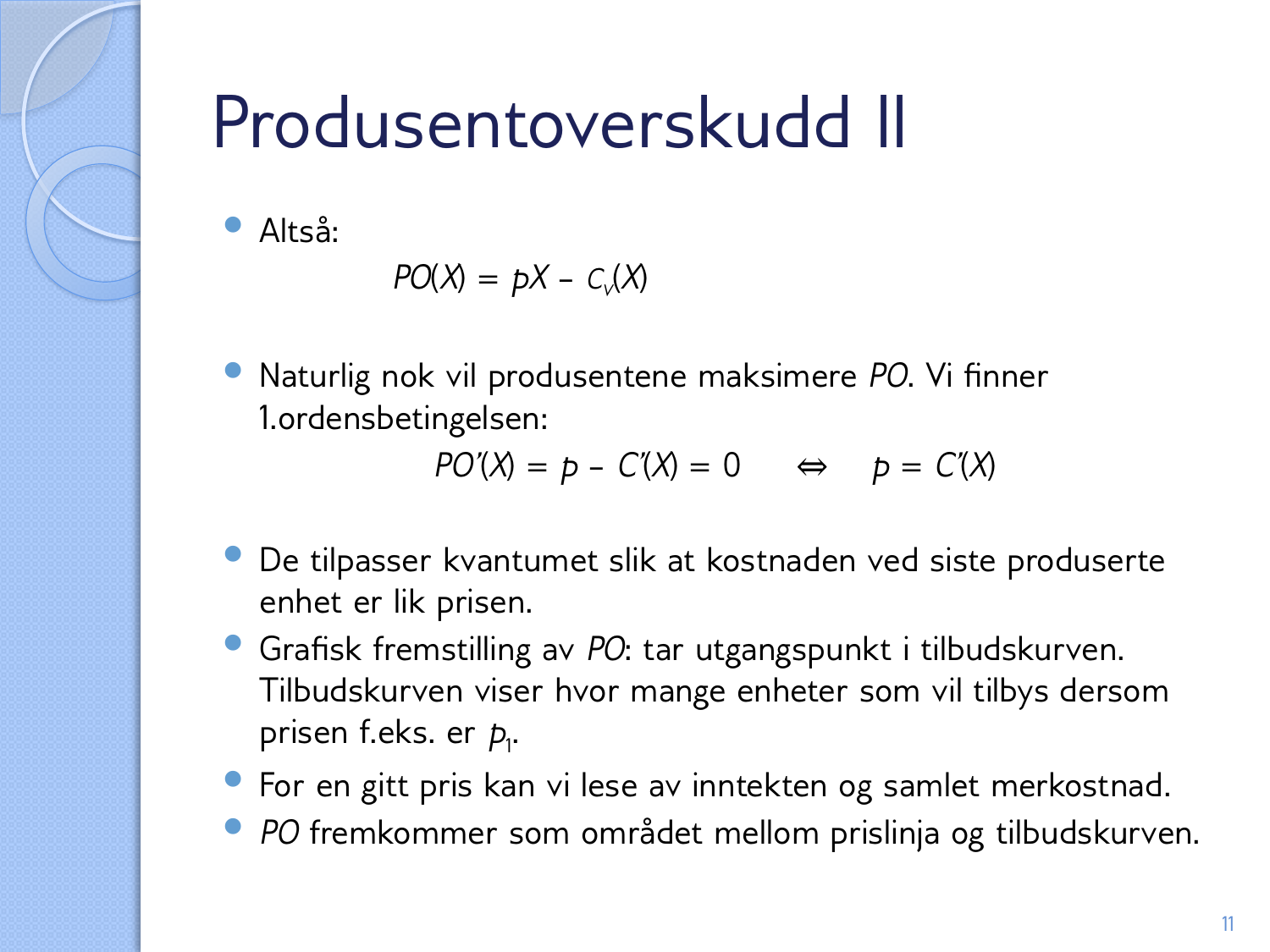

# Produsentoverskudd II
Altså:
                PO(X) = pX – CV(X)

Naturlig nok vil produsentene maksimere PO. Vi finner 1.ordensbetingelsen:
                    PO’(X) = p – C’(X) = 0     ⇔    p = C’(X)

De tilpasser kvantumet slik at kostnaden ved siste produserte enhet er lik prisen.
Grafisk fremstilling av PO: tar utgangspunkt i tilbudskurven. Tilbudskurven viser hvor mange enheter som vil tilbys dersom prisen f.eks. er p1.
For en gitt pris kan vi lese av inntekten og samlet merkostnad.
PO fremkommer som området mellom prislinja og tilbudskurven.

11